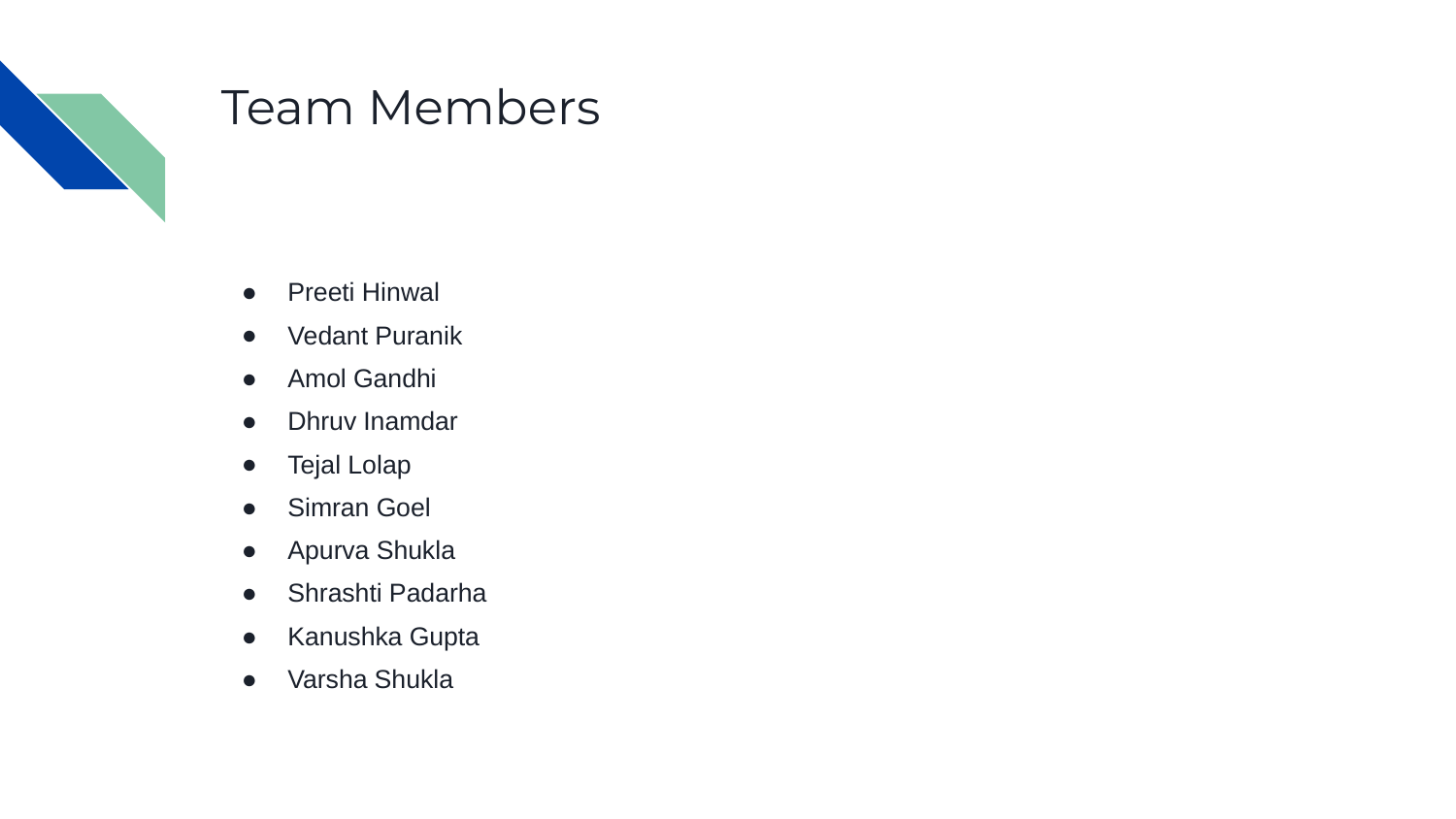

# Team Members
Preeti Hinwal
Vedant Puranik
Amol Gandhi
Dhruv Inamdar
Tejal Lolap
Simran Goel
Apurva Shukla
Shrashti Padarha
Kanushka Gupta
Varsha Shukla